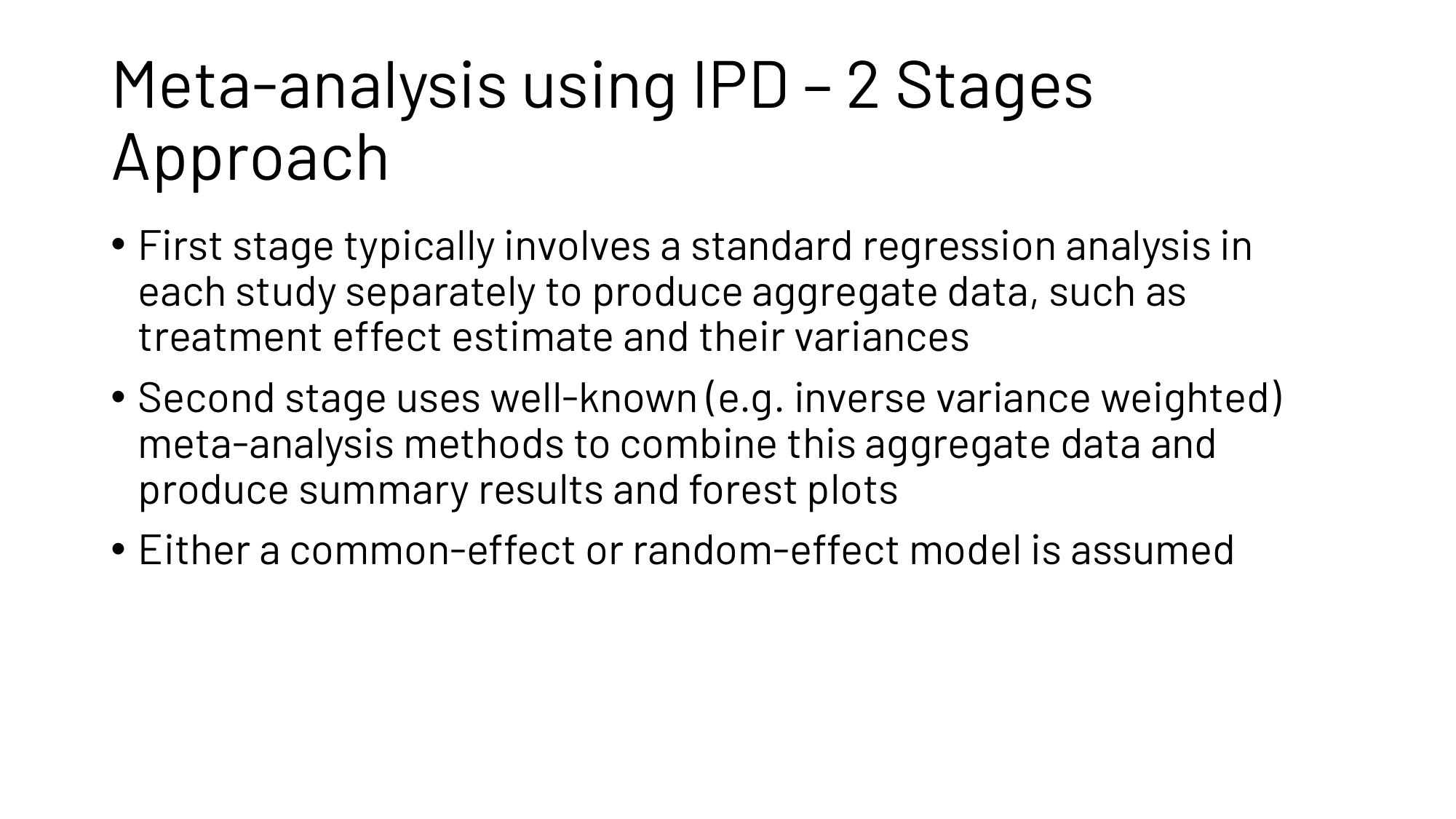

# Meta-analysis using IPD – 2 Stages Approach
First stage typically involves a standard regression analysis in each study separately to produce aggregate data, such as treatment effect estimate and their variances
Second stage uses well-known (e.g. inverse variance weighted) meta-analysis methods to combine this aggregate data and produce summary results and forest plots
Either a common-effect or random-effect model is assumed